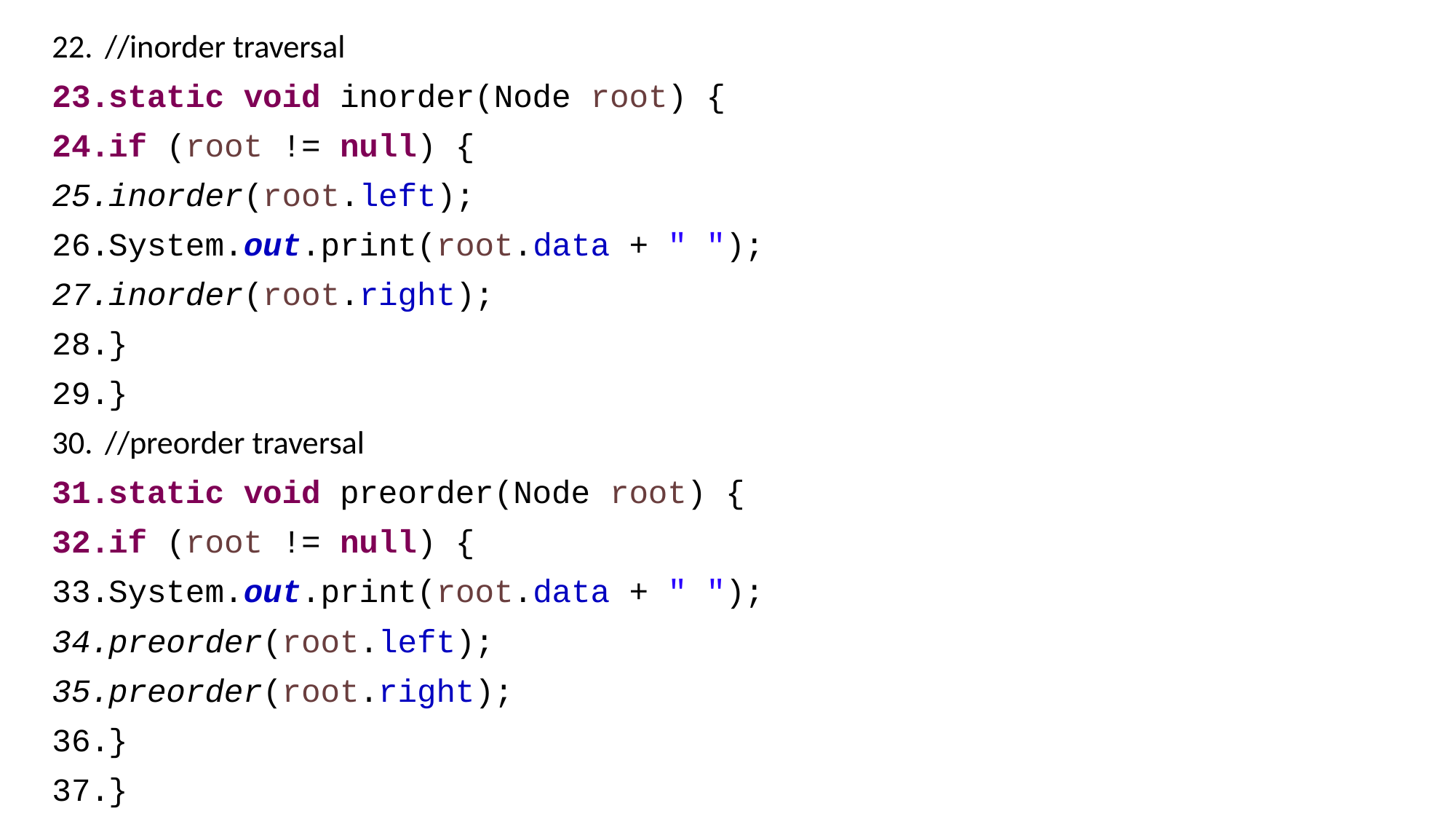

//inorder traversal
static void inorder(Node root) {
if (root != null) {
inorder(root.left);
System.out.print(root.data + " ");
inorder(root.right);
}
}
//preorder traversal
static void preorder(Node root) {
if (root != null) {
System.out.print(root.data + " ");
preorder(root.left);
preorder(root.right);
}
}